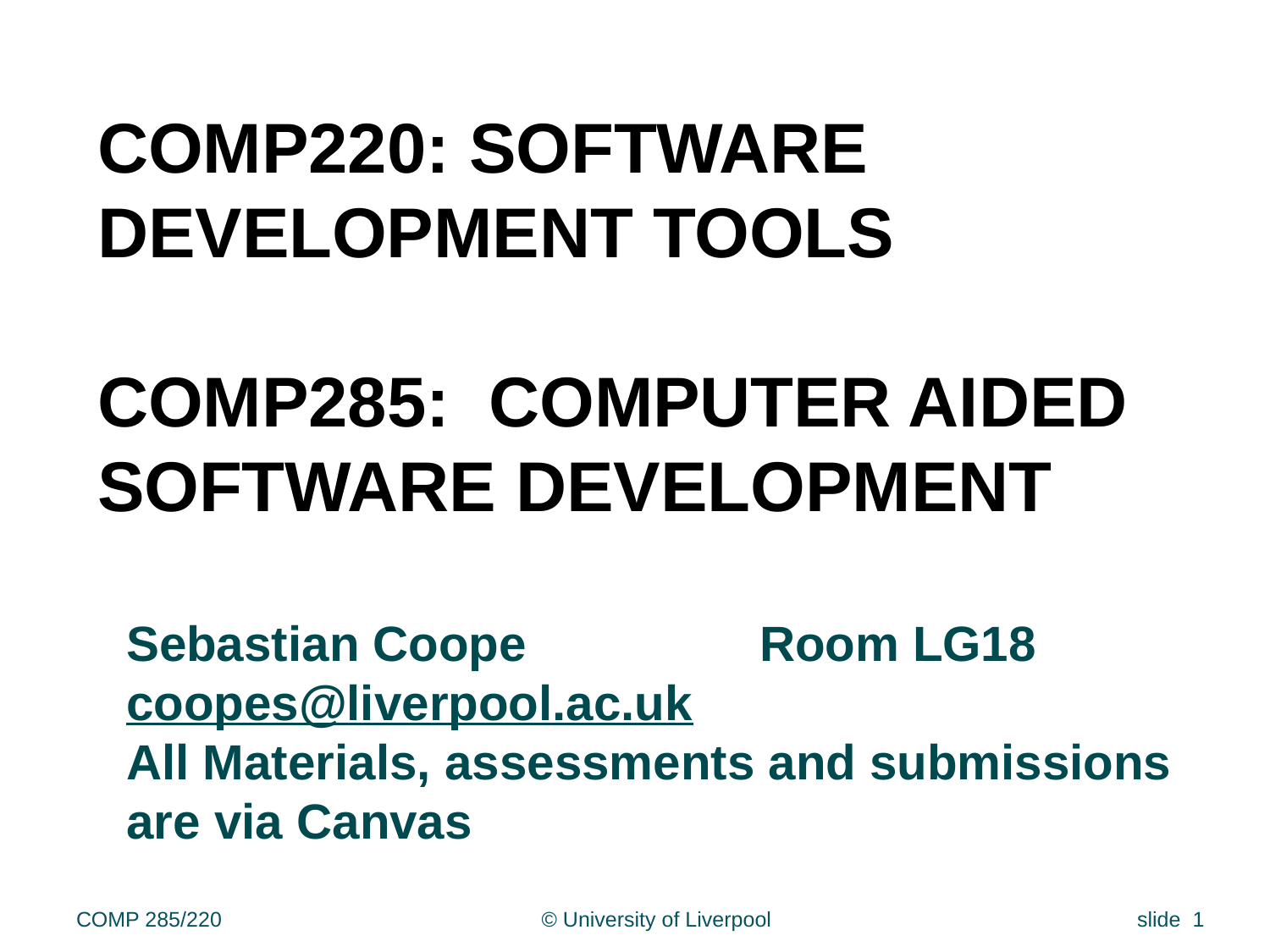

# COMP220: Software Development Tools COMP285:  Computer Aided Software Development

Sebastian Coope                 Room LG18
coopes@liverpool.ac.uk
All Materials, assessments and submissions are via Canvas
COMP 285/220
© University of Liverpool
slide  1